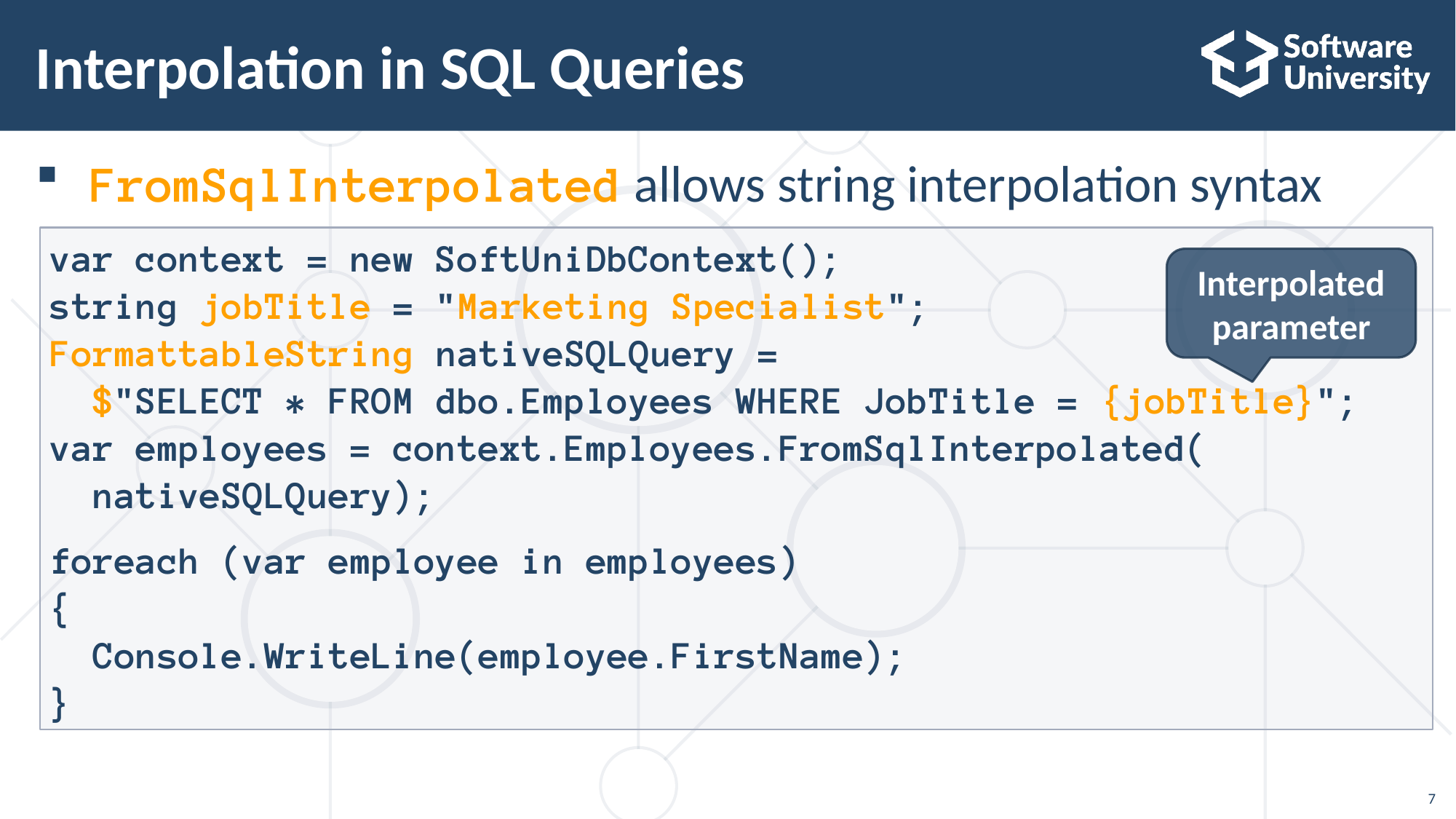

# Interpolation in SQL Queries
 FromSqlInterpolated allows string interpolation syntax
var context = new SoftUniDbContext();
string jobTitle = "Marketing Specialist";
FormattableString nativeSQLQuery =
  $"SELECT * FROM dbo.Employees WHERE JobTitle = {jobTitle}";
var employees = context.Employees.FromSqlInterpolated(
  nativeSQLQuery);
foreach (var employee in employees)
{
  Console.WriteLine(employee.FirstName);
}
Interpolated parameter
7